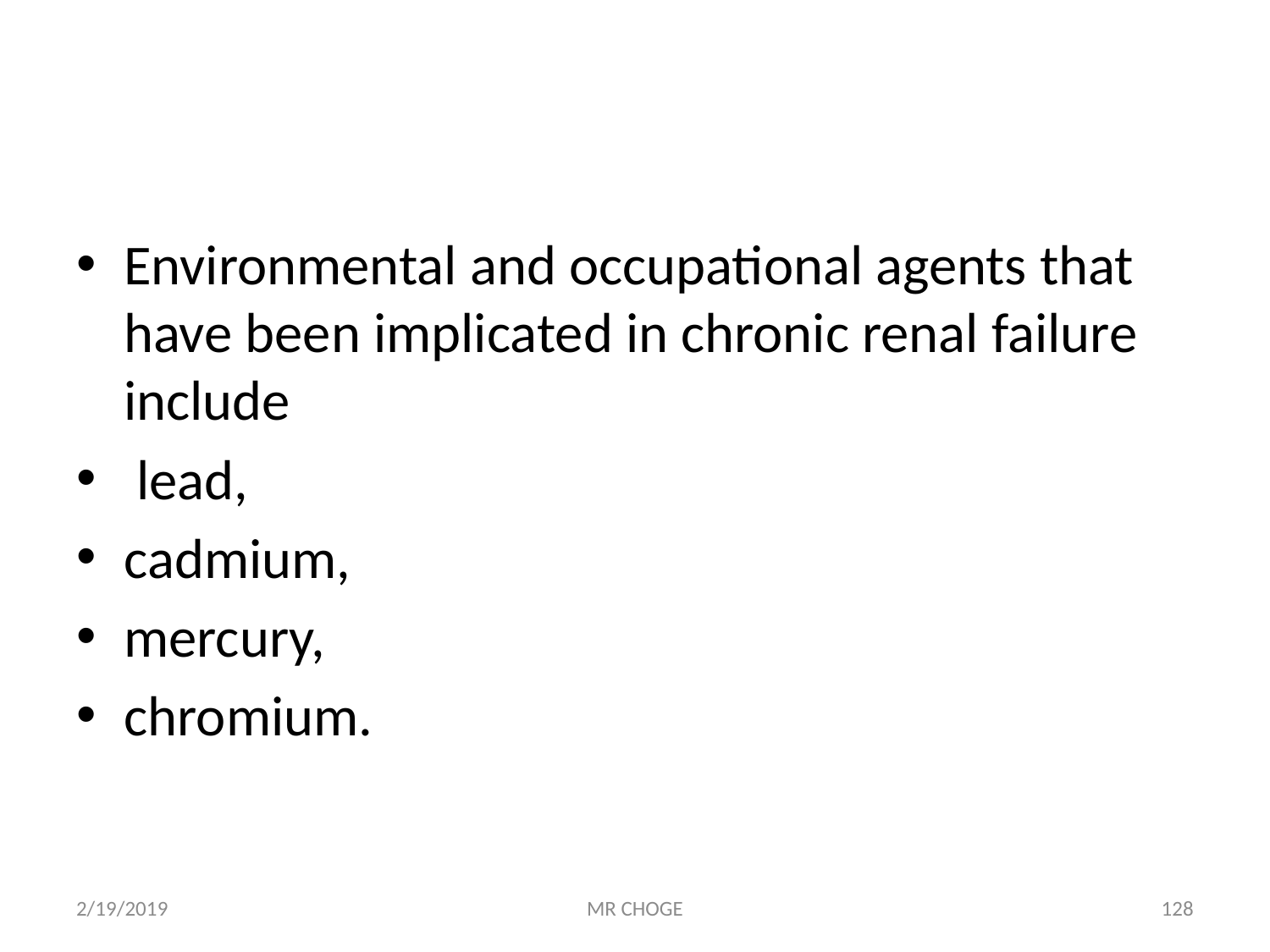

#
Environmental and occupational agents that have been implicated in chronic renal failure include
 lead,
cadmium,
mercury,
chromium.
2/19/2019
MR CHOGE
128